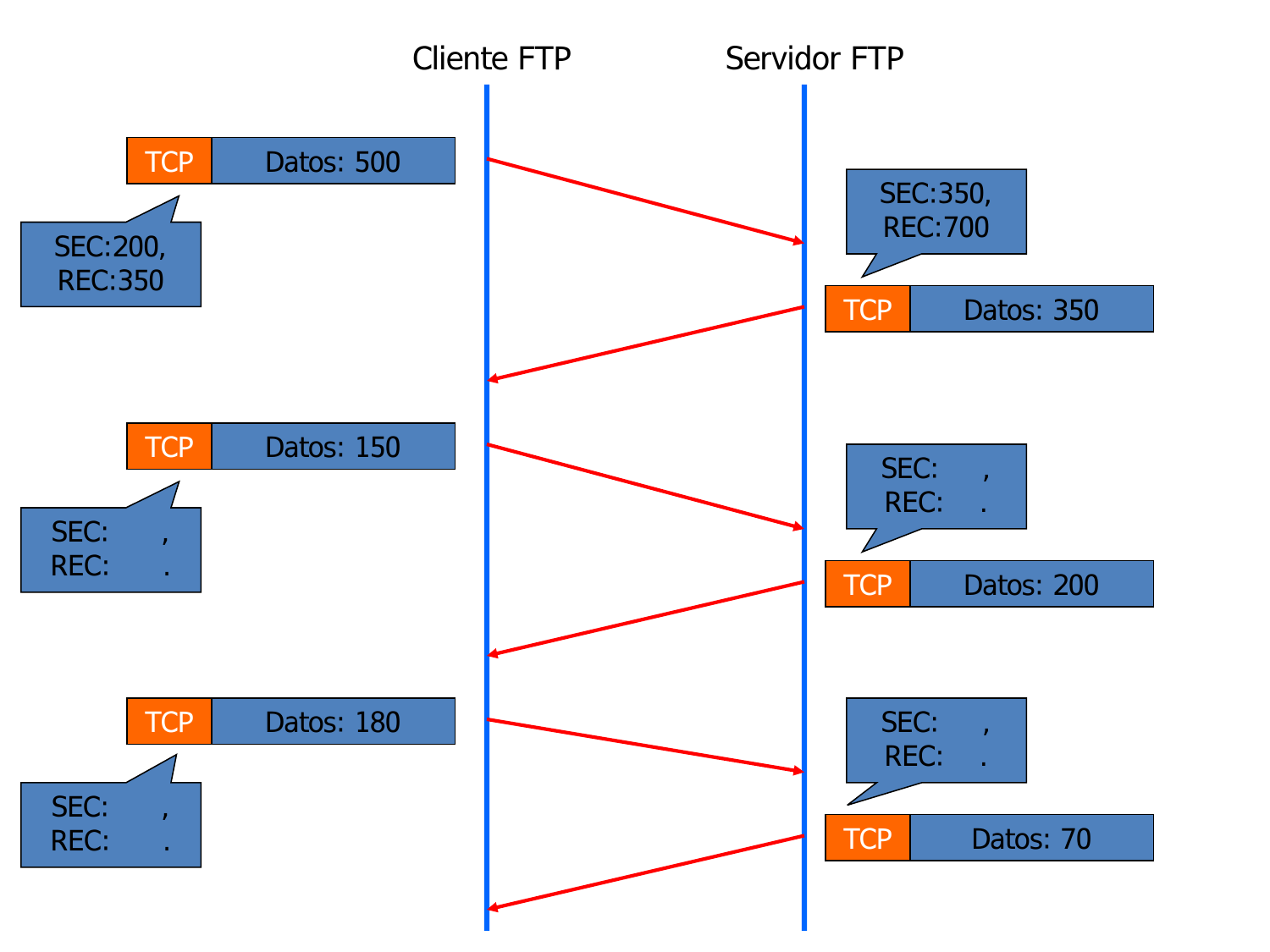

Cliente FTP
Servidor FTP

TCP
Datos: 500

SEC:350, REC:700
SEC:200, REC:350

TCP
Datos: 350

TCP
Datos: 150

SEC:     , REC:    .
SEC:      , REC:      .
TCP
Datos: 200

TCP
Datos: 180
SEC:     , REC:    .

SEC:      , REC:      .
TCP
Datos: 70